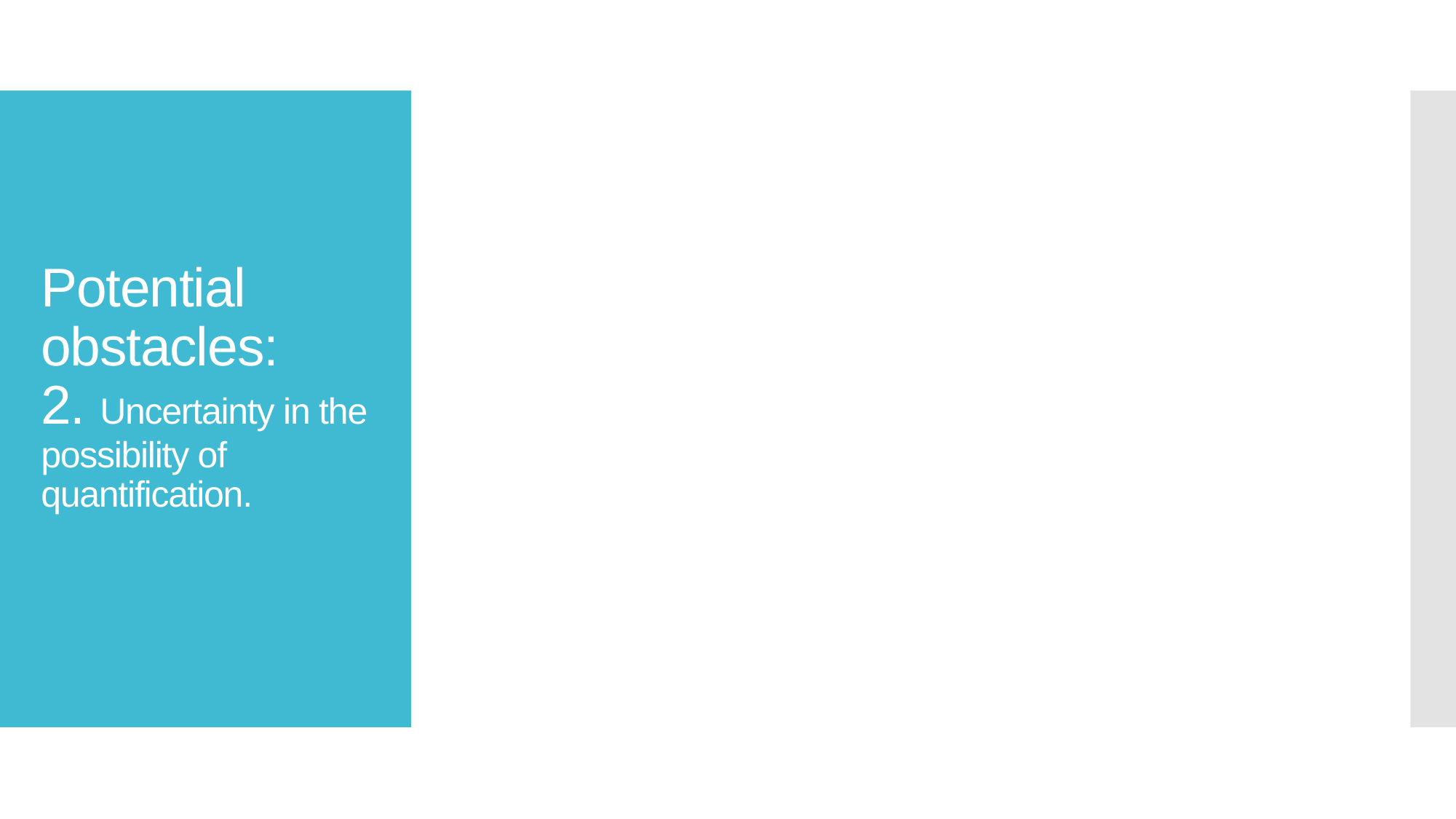

# Potential obstacles: 2. Uncertainty in the possibility of quantification.